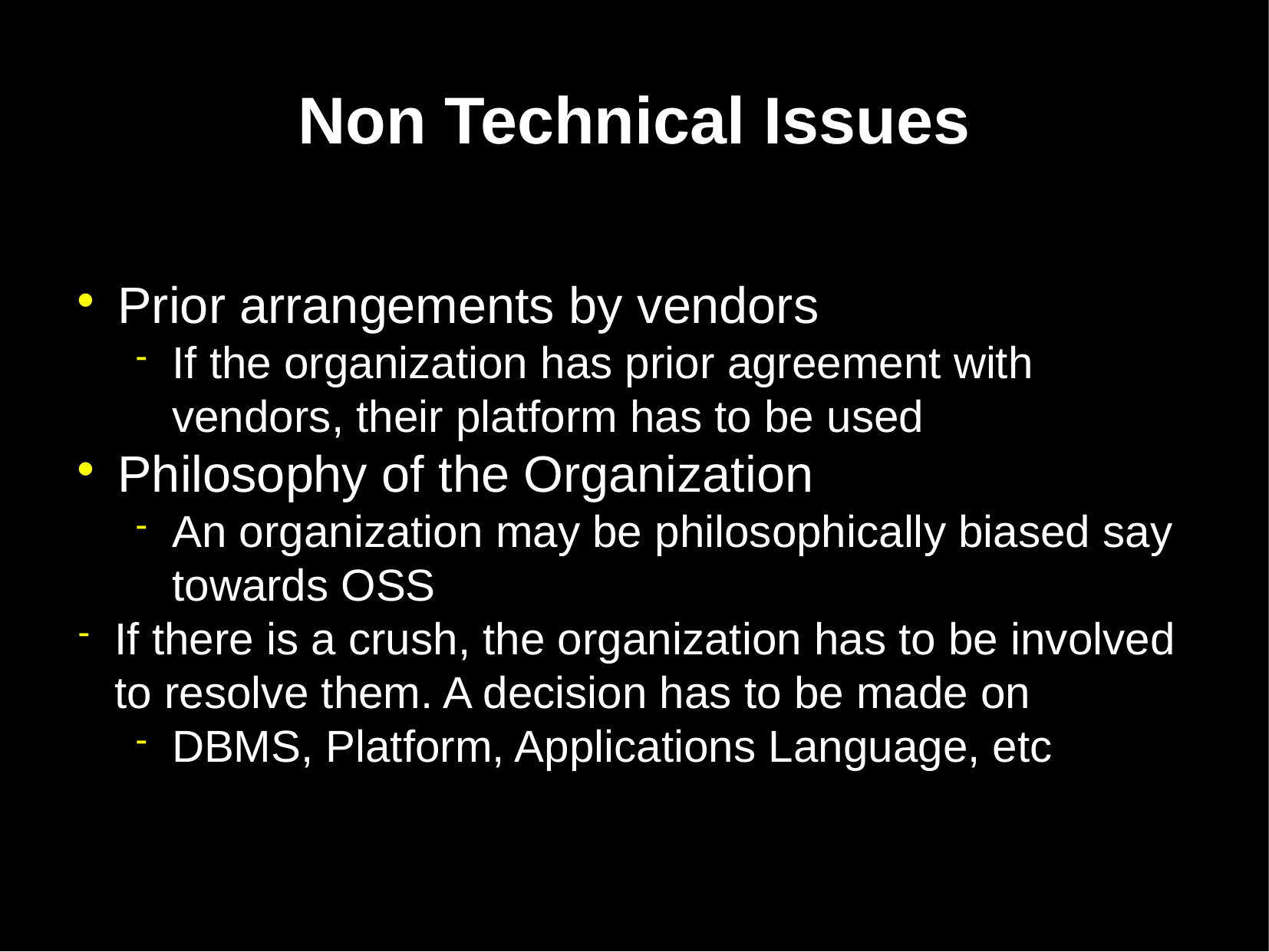

Non Technical Issues
Prior arrangements by vendors
If the organization has prior agreement with vendors, their platform has to be used
Philosophy of the Organization
An organization may be philosophically biased say towards OSS
If there is a crush, the organization has to be involved to resolve them. A decision has to be made on
DBMS, Platform, Applications Language, etc